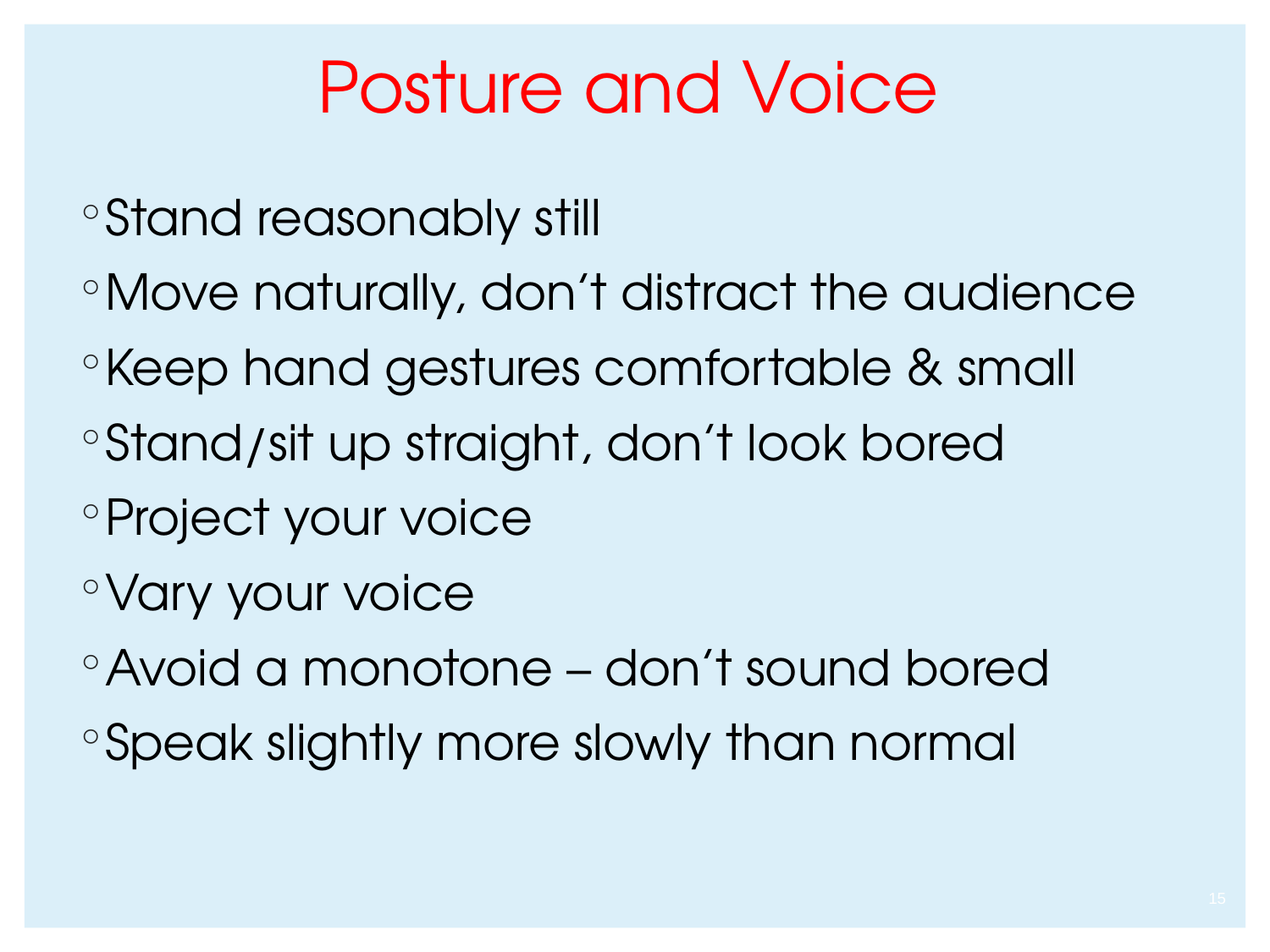

# Posture and Voice
Stand reasonably still
Move naturally, don’t distract the audience
Keep hand gestures comfortable & small
Stand/sit up straight, don’t look bored
Project your voice
Vary your voice
Avoid a monotone – don’t sound bored
Speak slightly more slowly than normal
15